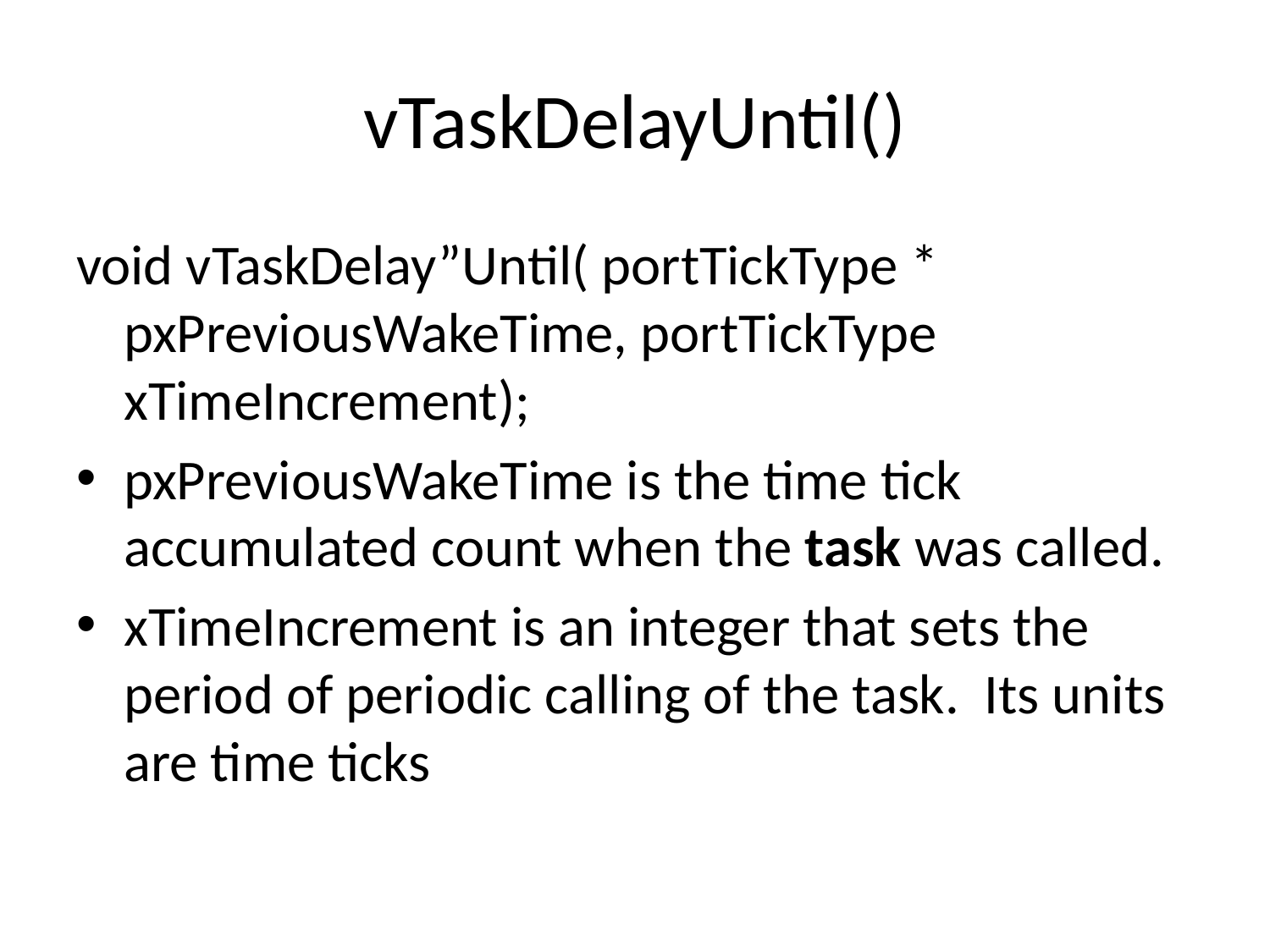

# vTaskDelayUntil()
void vTaskDelay”Until( portTickType * pxPreviousWakeTime, portTickType xTimeIncrement);
pxPreviousWakeTime is the time tick accumulated count when the task was called.
xTimeIncrement is an integer that sets the period of periodic calling of the task.  Its units are time ticks